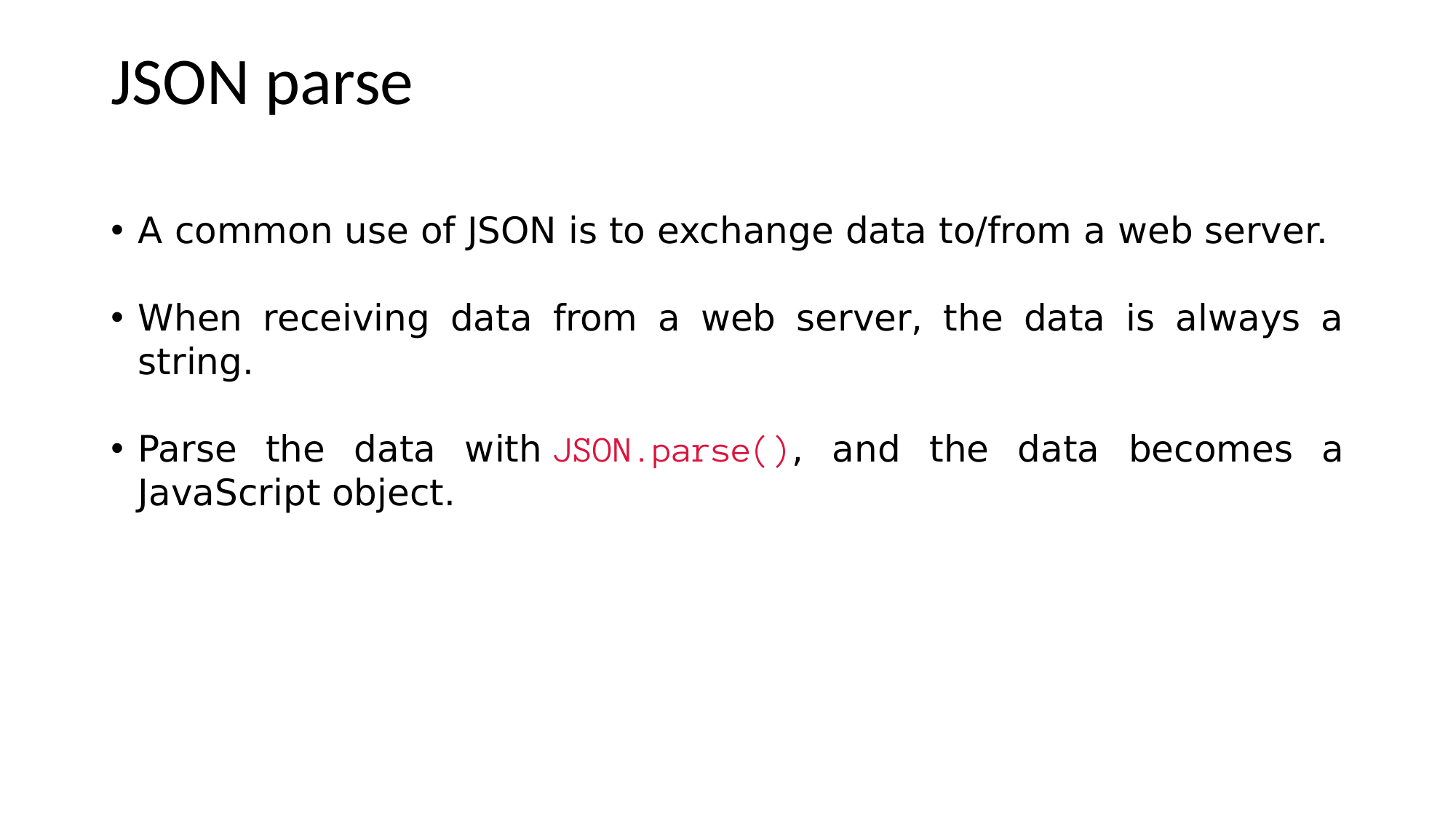

# JSON parse
A common use of JSON is to exchange data to/from a web server.

When receiving data from a web server, the data is always a string.

Parse the data with JSON.parse(), and the data becomes a JavaScript object.